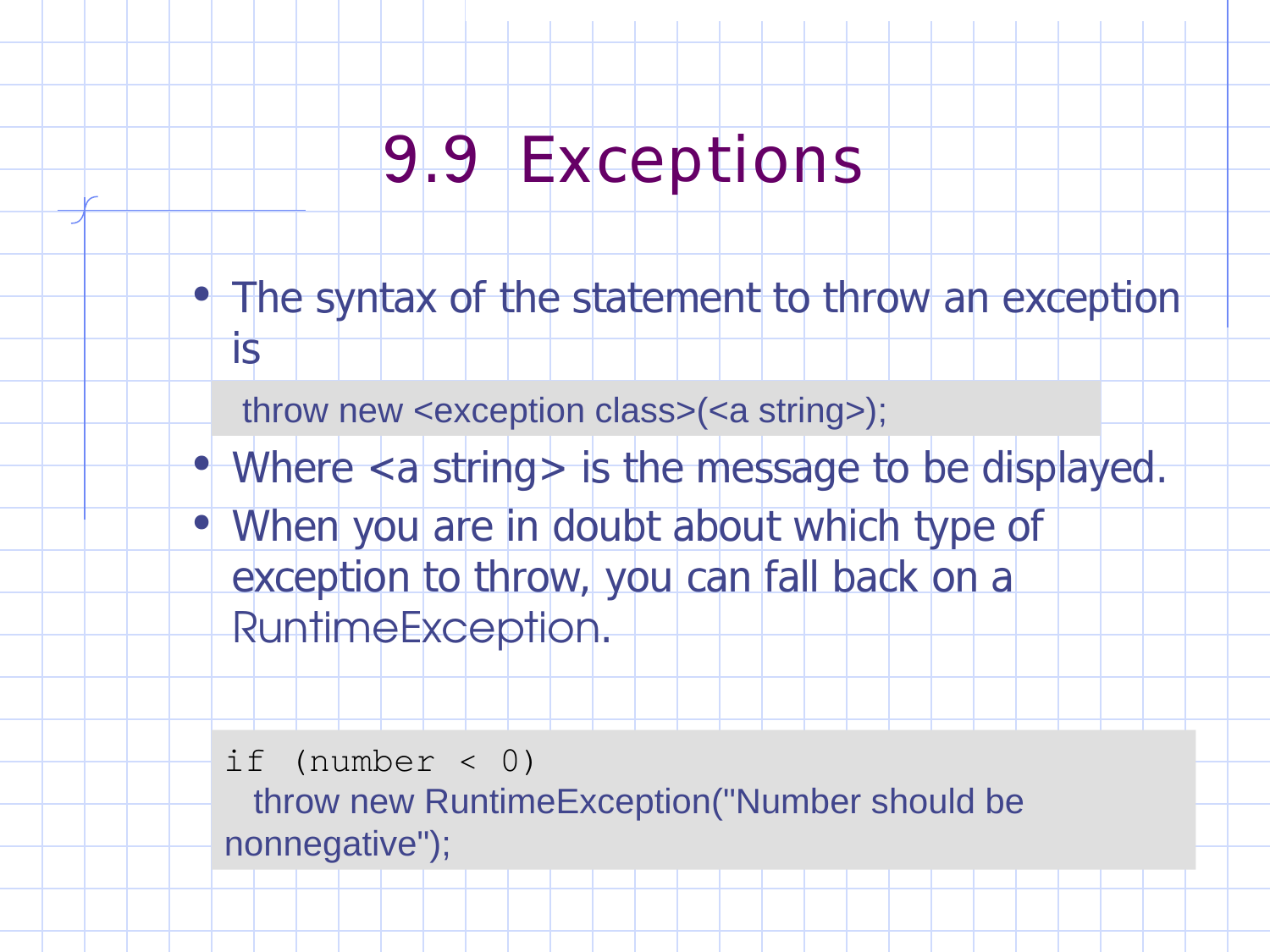

# 9.9  Exceptions
The syntax of the statement to throw an exception is

Where <a string> is the message to be displayed.
When you are in doubt about which type of exception to throw, you can fall back on a RuntimeException.

   throw new <exception class>(<a string>);
if (number < 0)
   throw new RuntimeException("Number should be nonnegative");